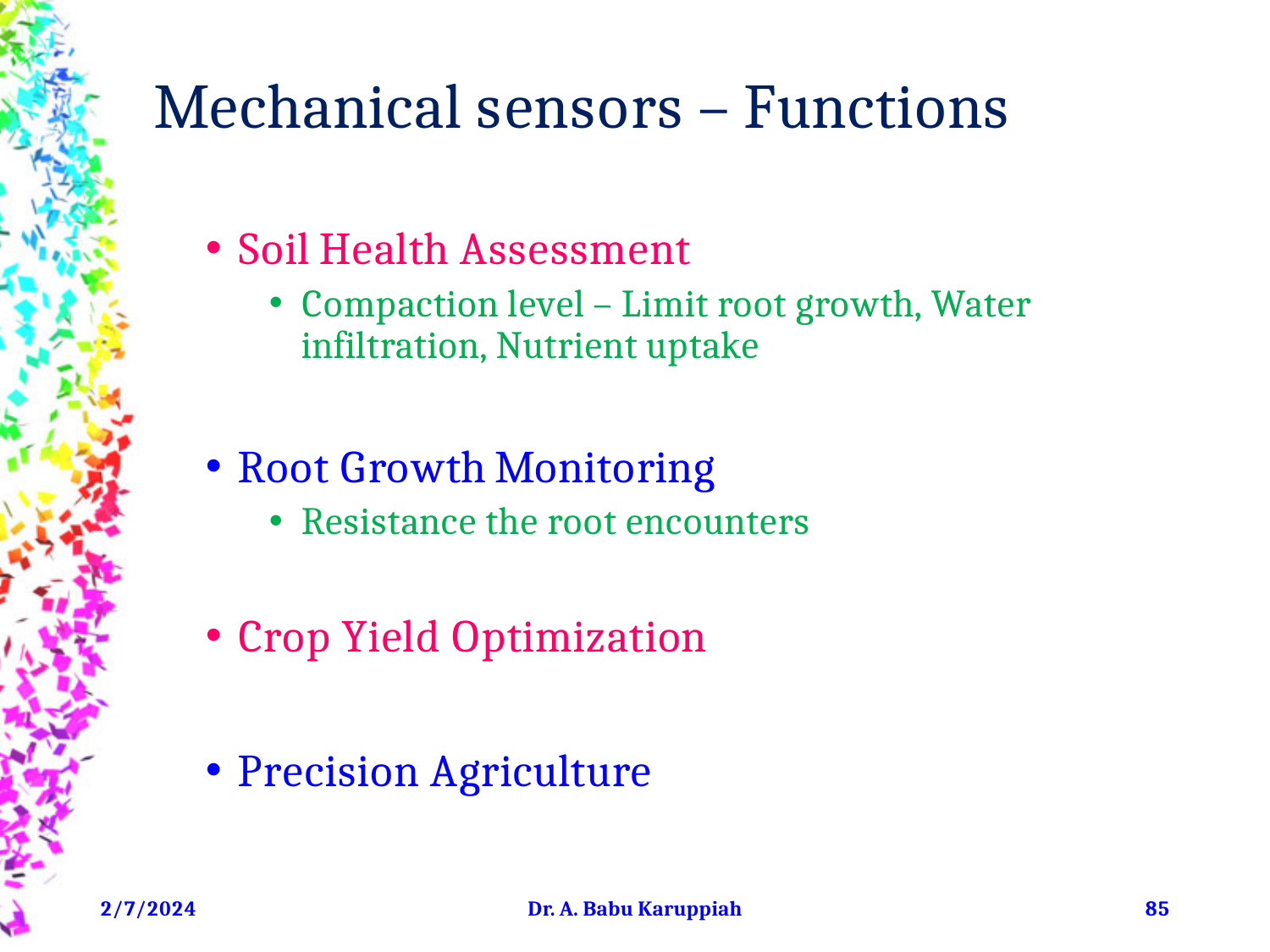

# Mechanical sensors – Functions
Soil Health Assessment
Compaction level – Limit root growth, Water infiltration, Nutrient uptake

Root Growth Monitoring
Resistance the root encounters

Crop Yield Optimization

Precision Agriculture

2/7/2024
Dr. A. Babu Karuppiah
85